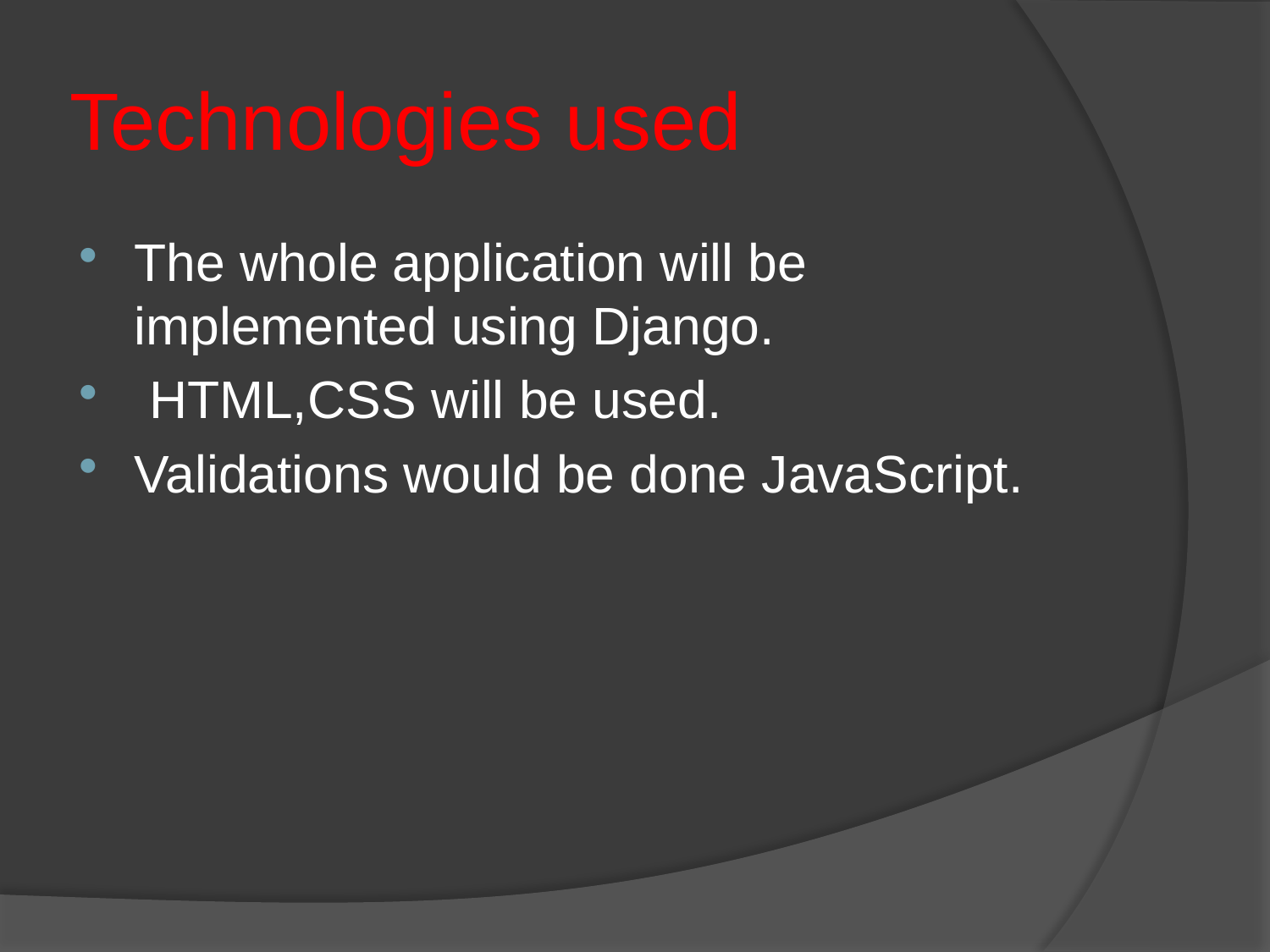

# Technologies used
The whole application will be implemented using Django.
 HTML,CSS will be used.
Validations would be done JavaScript.